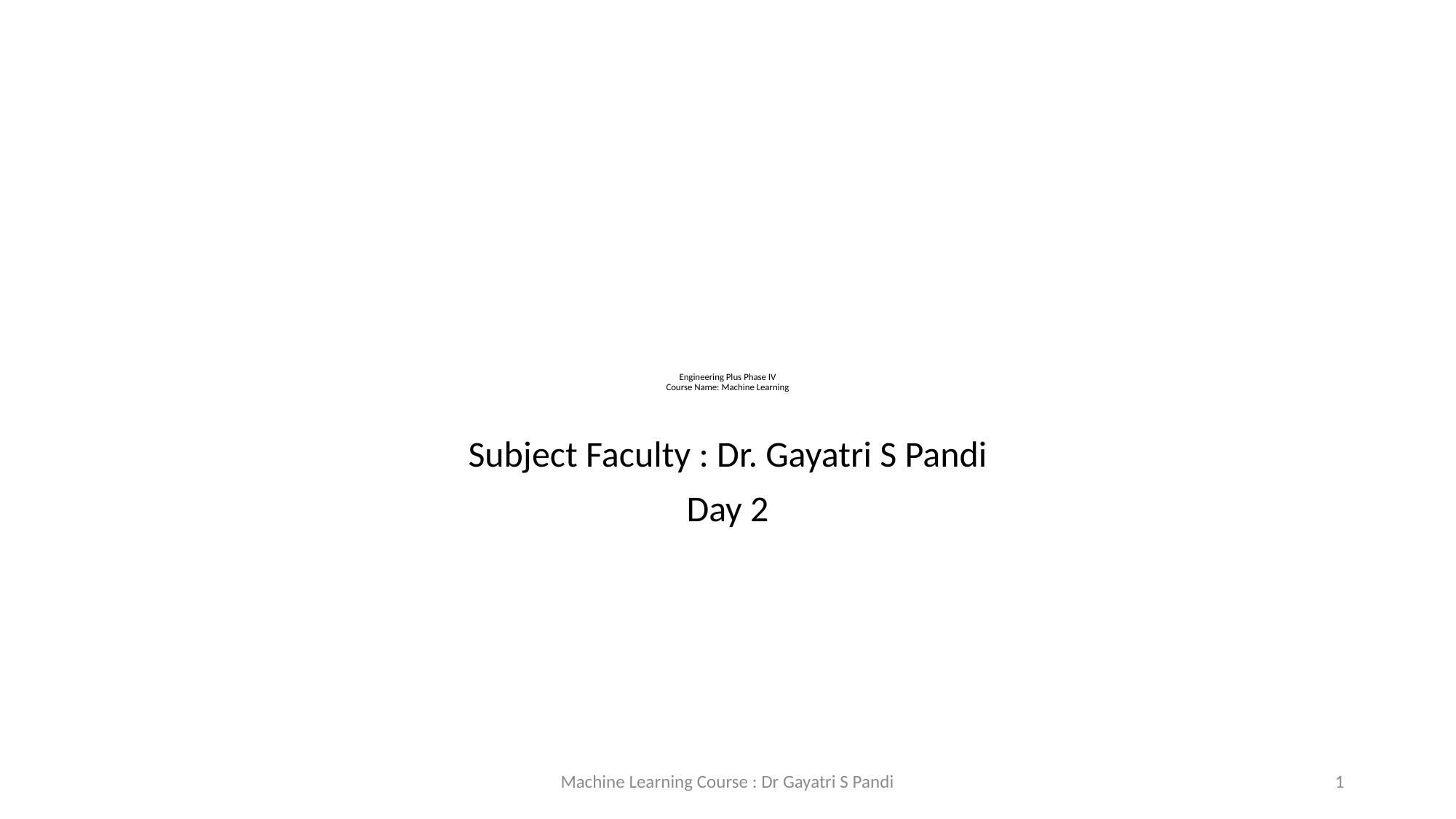

# Engineering Plus Phase IV Course Name: Machine Learning
Subject Faculty : Dr. Gayatri S Pandi
Day 2
Machine Learning Course : Dr Gayatri S Pandi
1